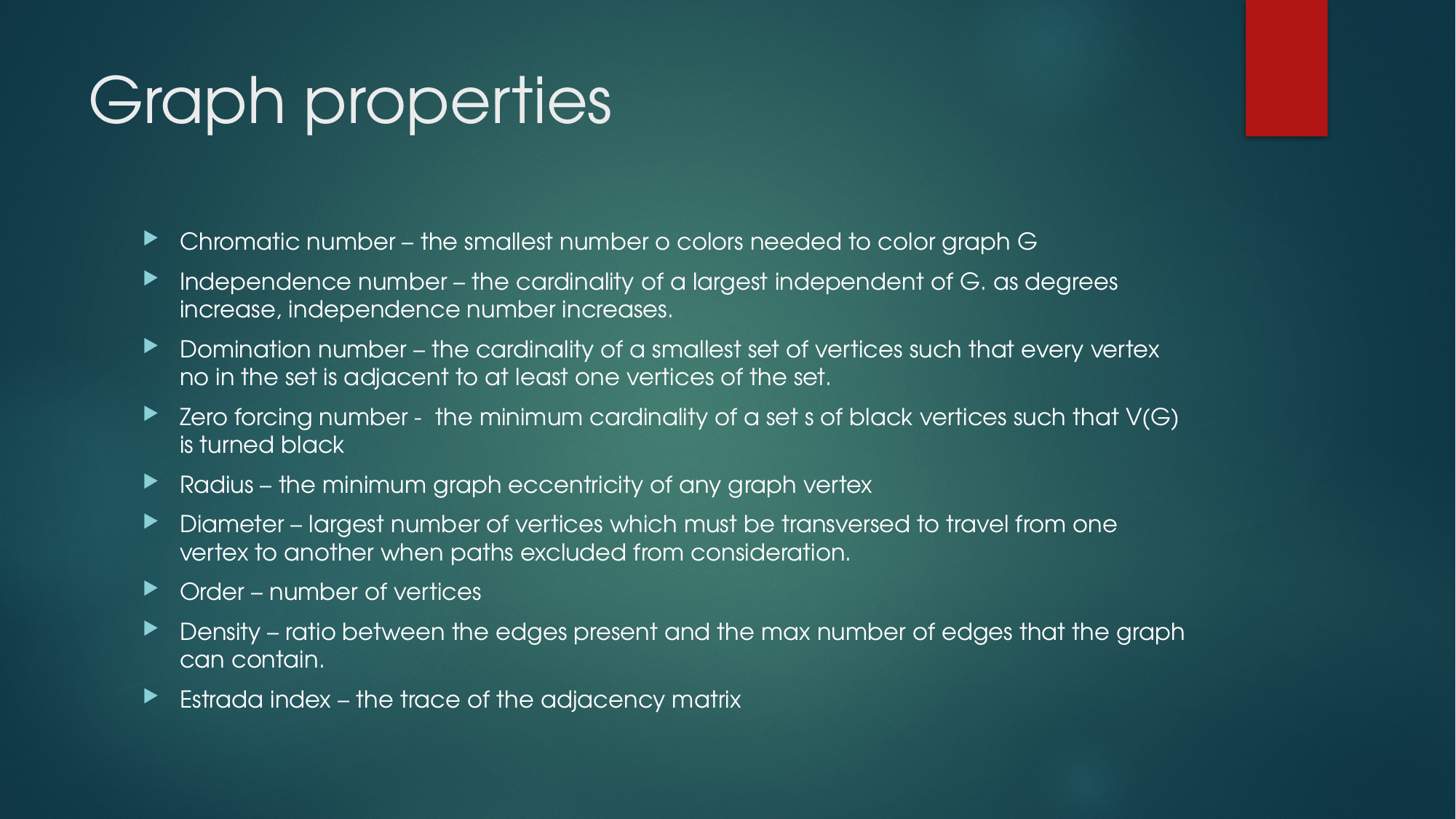

# Graph properties
Chromatic number – the smallest number o colors needed to color graph G
Independence number – the cardinality of a largest independent of G. as degrees increase, independence number increases.
Domination number – the cardinality of a smallest set of vertices such that every vertex no in the set is adjacent to at least one vertices of the set.
Zero forcing number -  the minimum cardinality of a set s of black vertices such that V(G) is turned black
Radius – the minimum graph eccentricity of any graph vertex
Diameter – largest number of vertices which must be transversed to travel from one vertex to another when paths excluded from consideration.
Order – number of vertices
Density – ratio between the edges present and the max number of edges that the graph can contain.
Estrada index – the trace of the adjacency matrix